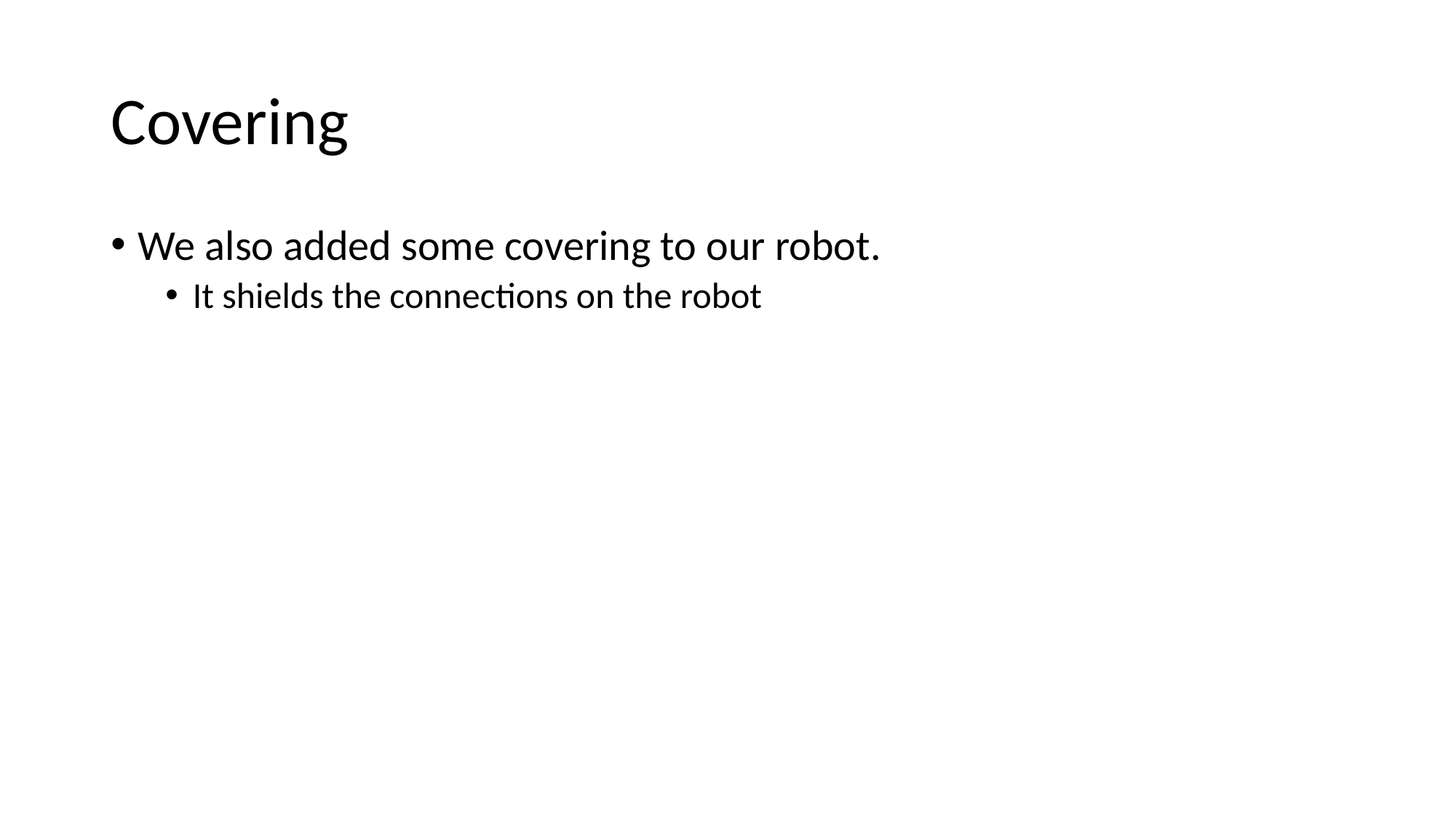

# Covering
We also added some covering to our robot.
It shields the connections on the robot